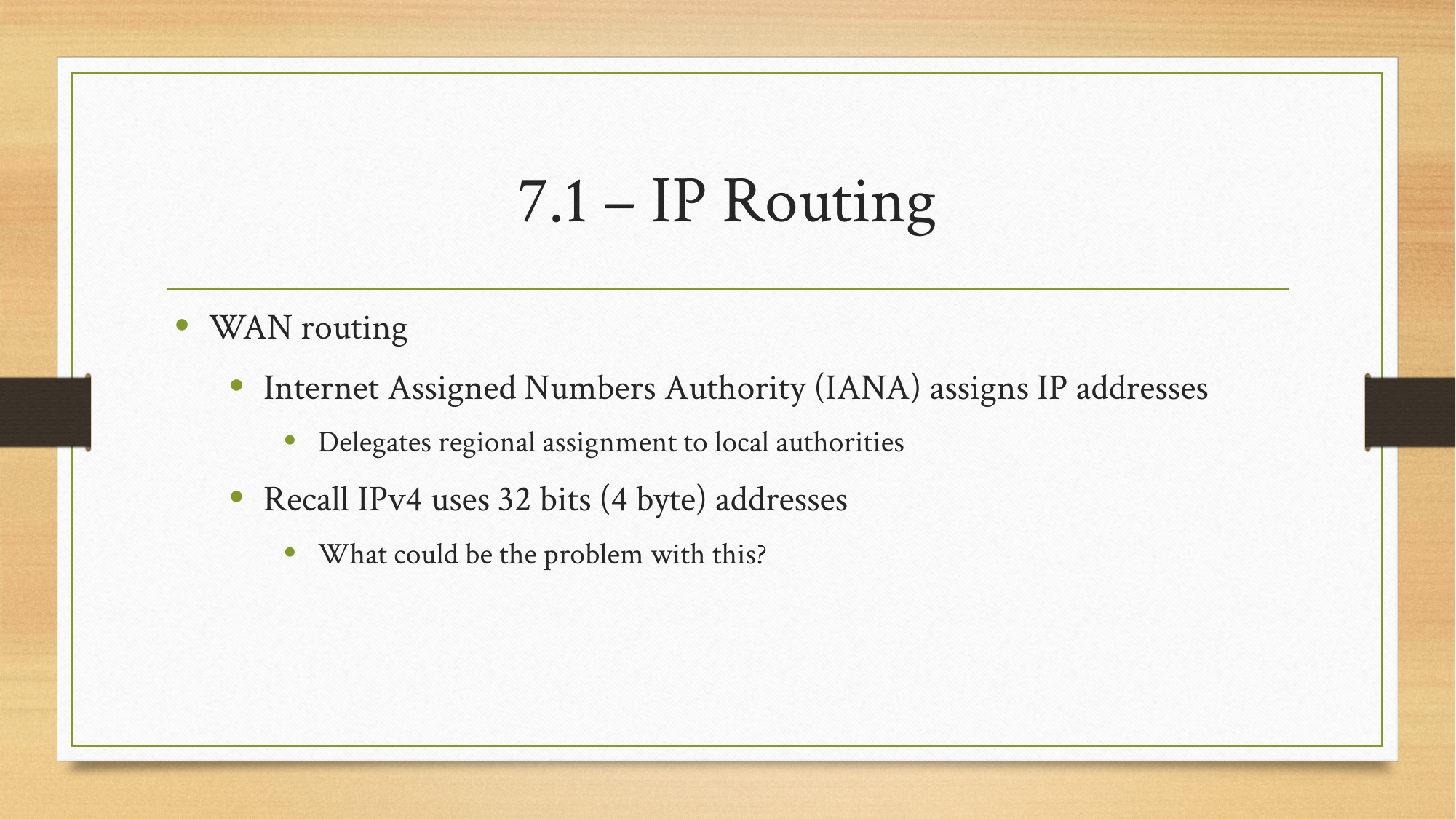

# 7.1 – IP Routing
WAN routing
Internet Assigned Numbers Authority (IANA) assigns IP addresses
Delegates regional assignment to local authorities
Recall IPv4 uses 32 bits (4 byte) addresses
What could be the problem with this?